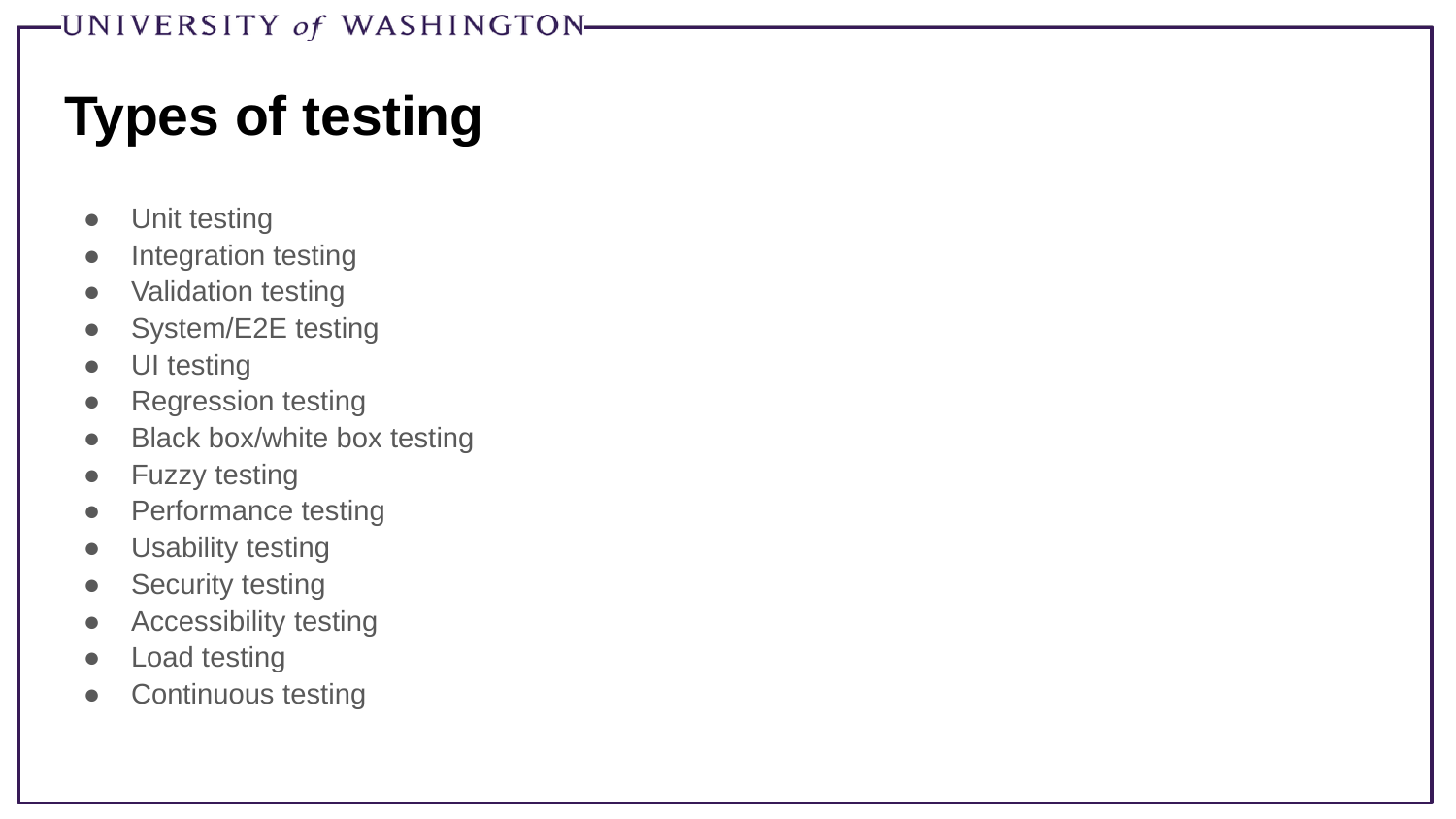

# Types of testing
Unit testing
Integration testing
Validation testing
System/E2E testing
UI testing
Regression testing
Black box/white box testing
Fuzzy testing
Performance testing
Usability testing
Security testing
Accessibility testing
Load testing
Continuous testing